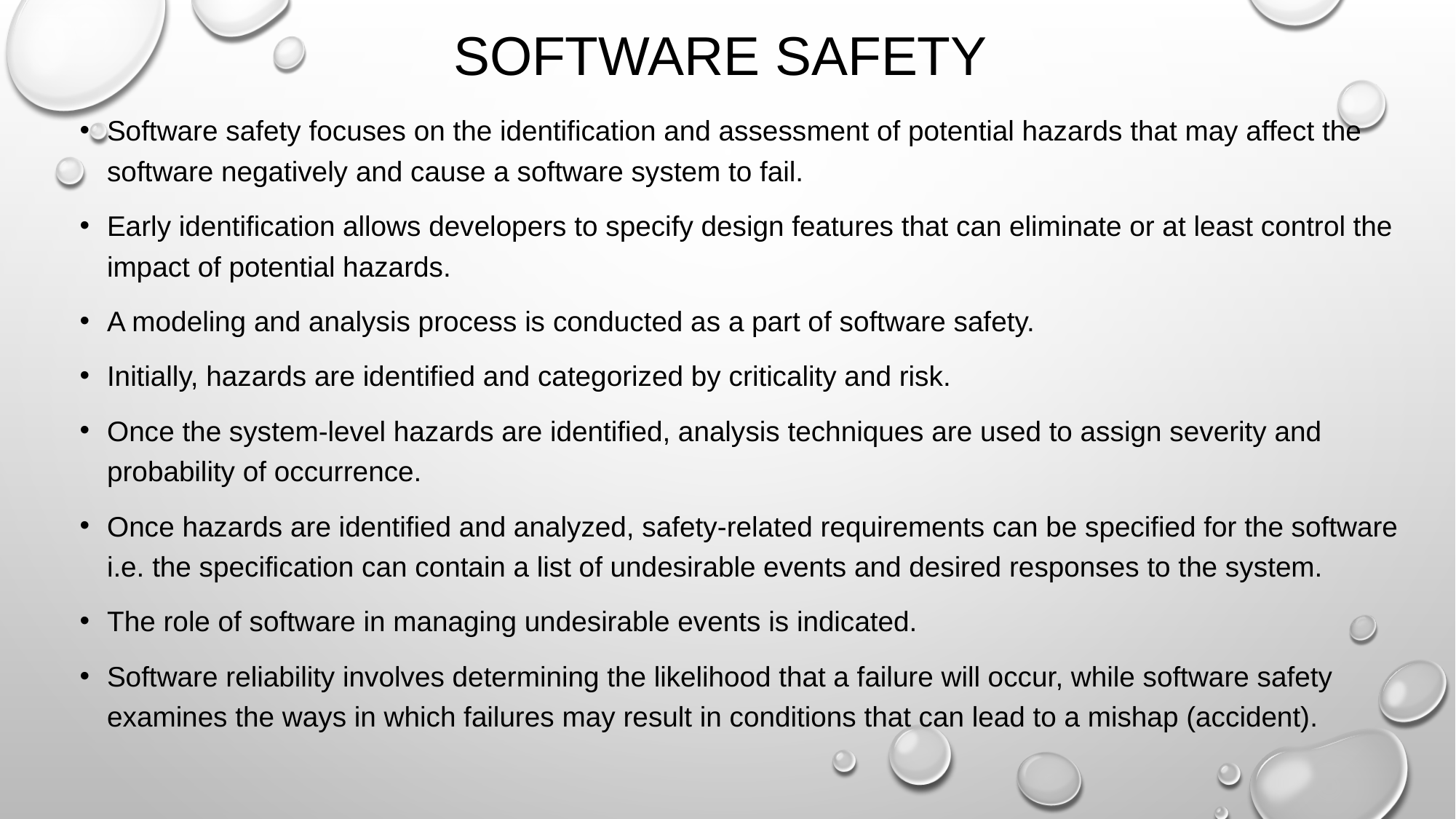

# Software Safety
Software safety focuses on the identification and assessment of potential hazards that may affect the software negatively and cause a software system to fail.
Early identification allows developers to specify design features that can eliminate or at least control the impact of potential hazards.
A modeling and analysis process is conducted as a part of software safety.
Initially, hazards are identified and categorized by criticality and risk.
Once the system-level hazards are identified, analysis techniques are used to assign severity and probability of occurrence.
Once hazards are identified and analyzed, safety-related requirements can be specified for the software i.e. the specification can contain a list of undesirable events and desired responses to the system.
The role of software in managing undesirable events is indicated.
Software reliability involves determining the likelihood that a failure will occur, while software safety examines the ways in which failures may result in conditions that can lead to a mishap (accident).